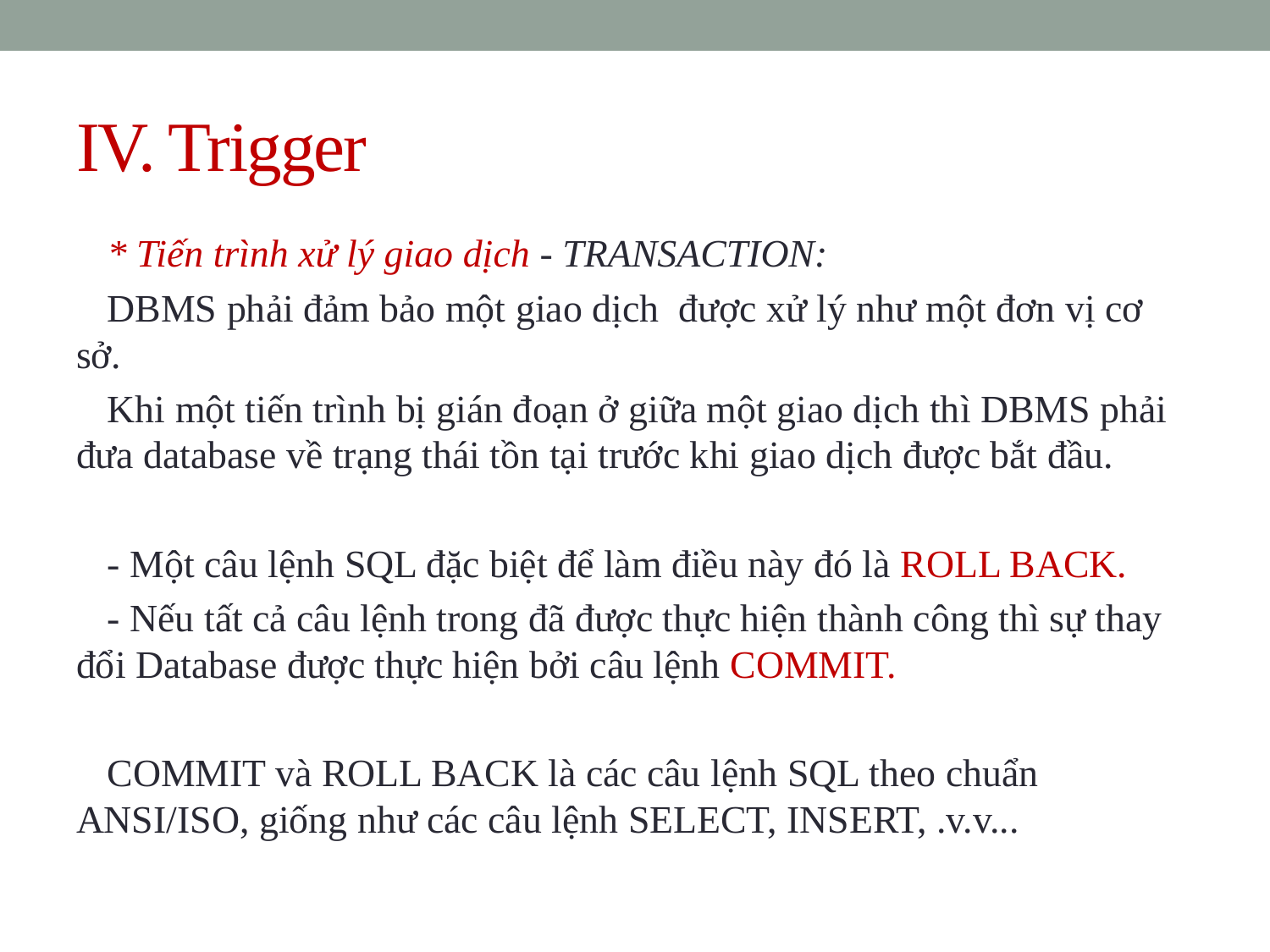

# IV. Trigger
* Tiến trình xử lý giao dịch - TRANSACTION:
DBMS phải đảm bảo một giao dịch  được xử lý như một đơn vị cơ sở.
Khi một tiến trình bị gián đoạn ở giữa một giao dịch thì DBMS phải  đưa database về trạng thái tồn tại trước khi giao dịch được bắt đầu.

- Một câu lệnh SQL đặc biệt để làm điều này đó là ROLL BACK.
- Nếu tất cả câu lệnh trong đã được thực hiện thành công thì sự thay đổi Database được thực hiện bởi câu lệnh COMMIT.

COMMIT và ROLL BACK là các câu lệnh SQL theo chuẩn ANSI/ISO, giống như các câu lệnh SELECT, INSERT, .v.v...